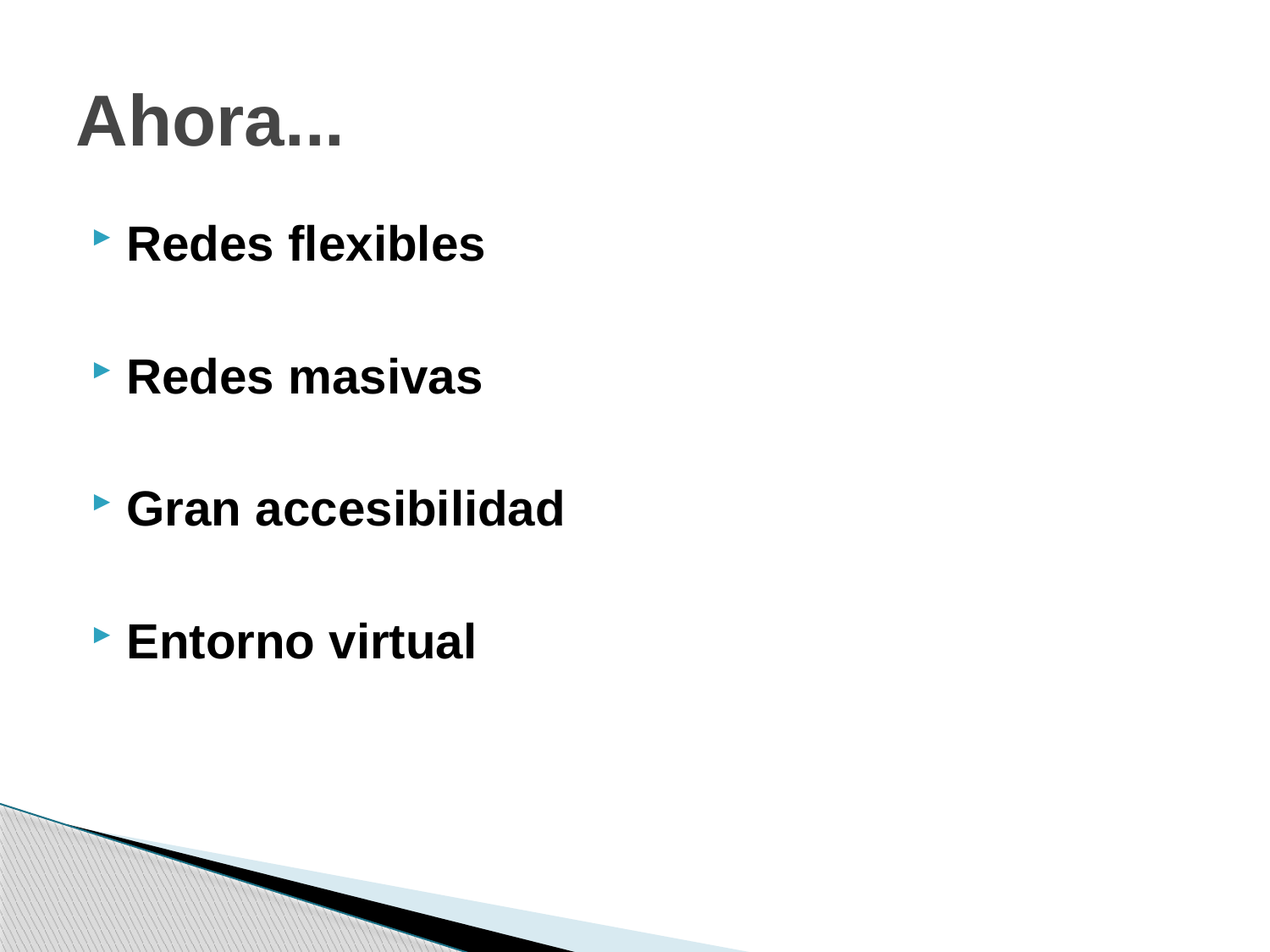

# Ahora...
Redes flexibles

Redes masivas

Gran accesibilidad

Entorno virtual